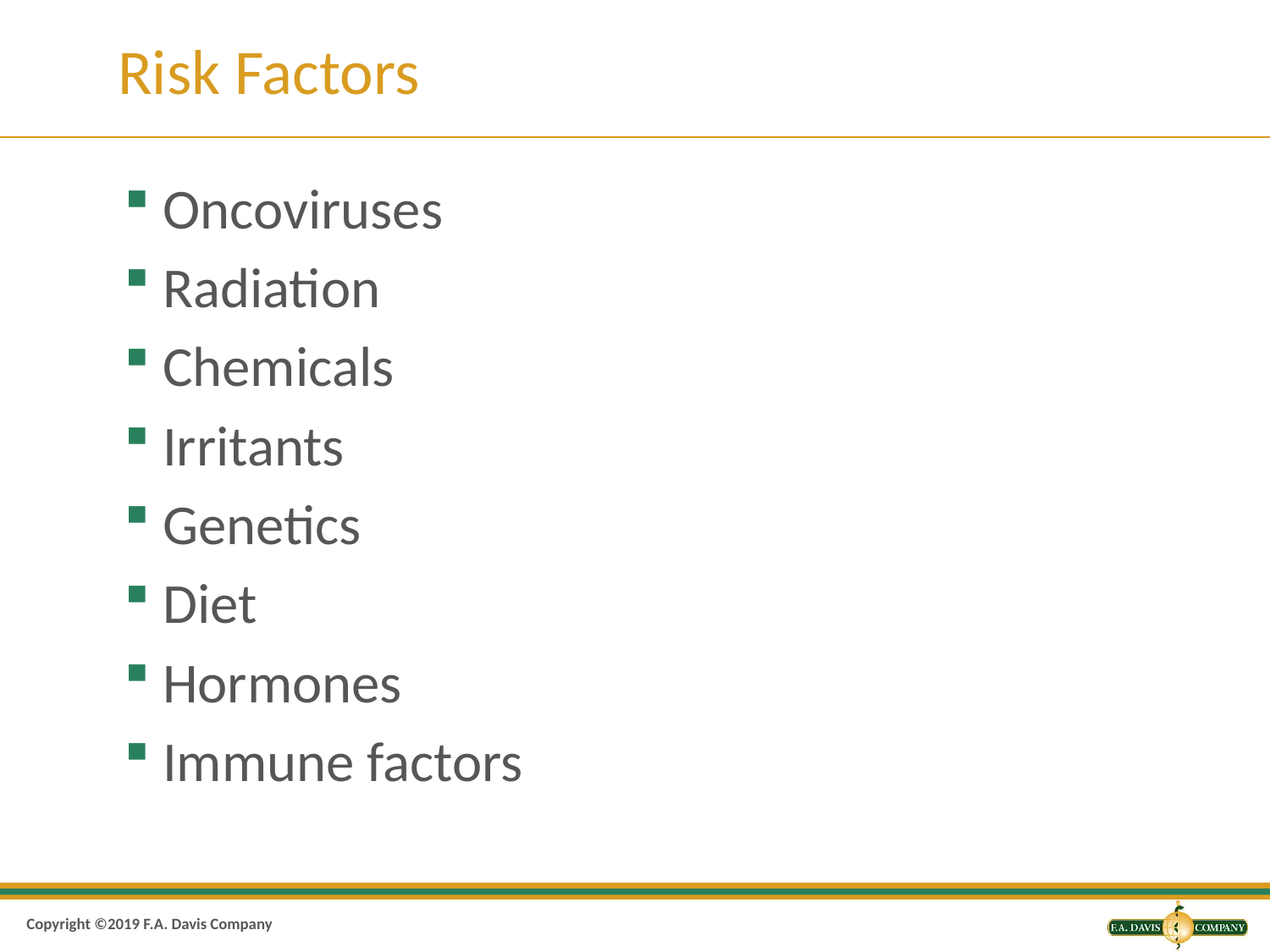

# Risk Factors
Oncoviruses
Radiation
Chemicals
Irritants
Genetics
Diet
Hormones
Immune factors